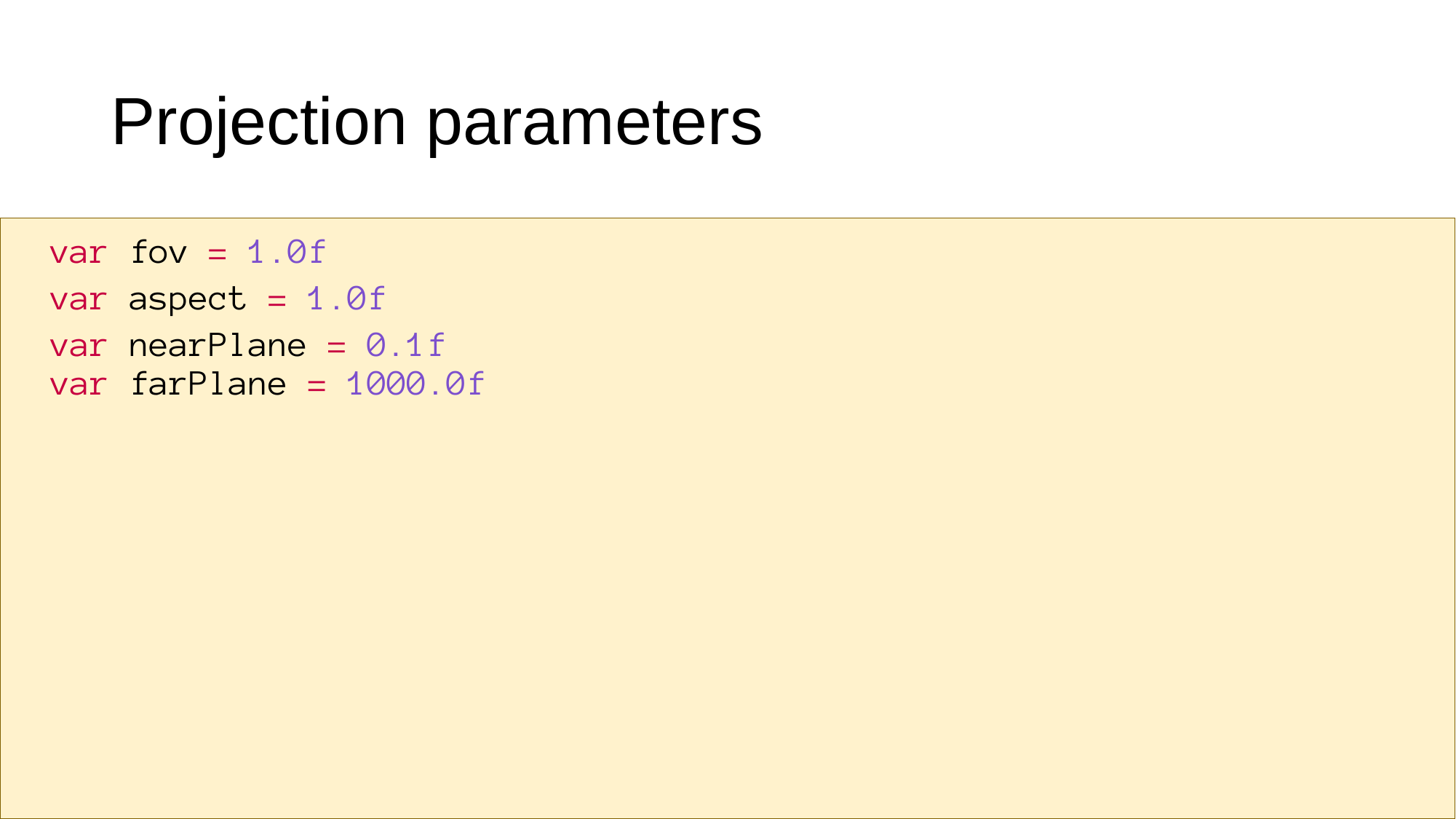

# Projection parameters
  var fov = 1.0f
  var aspect = 1.0f
  var nearPlane = 0.1f
  var farPlane = 1000.0f